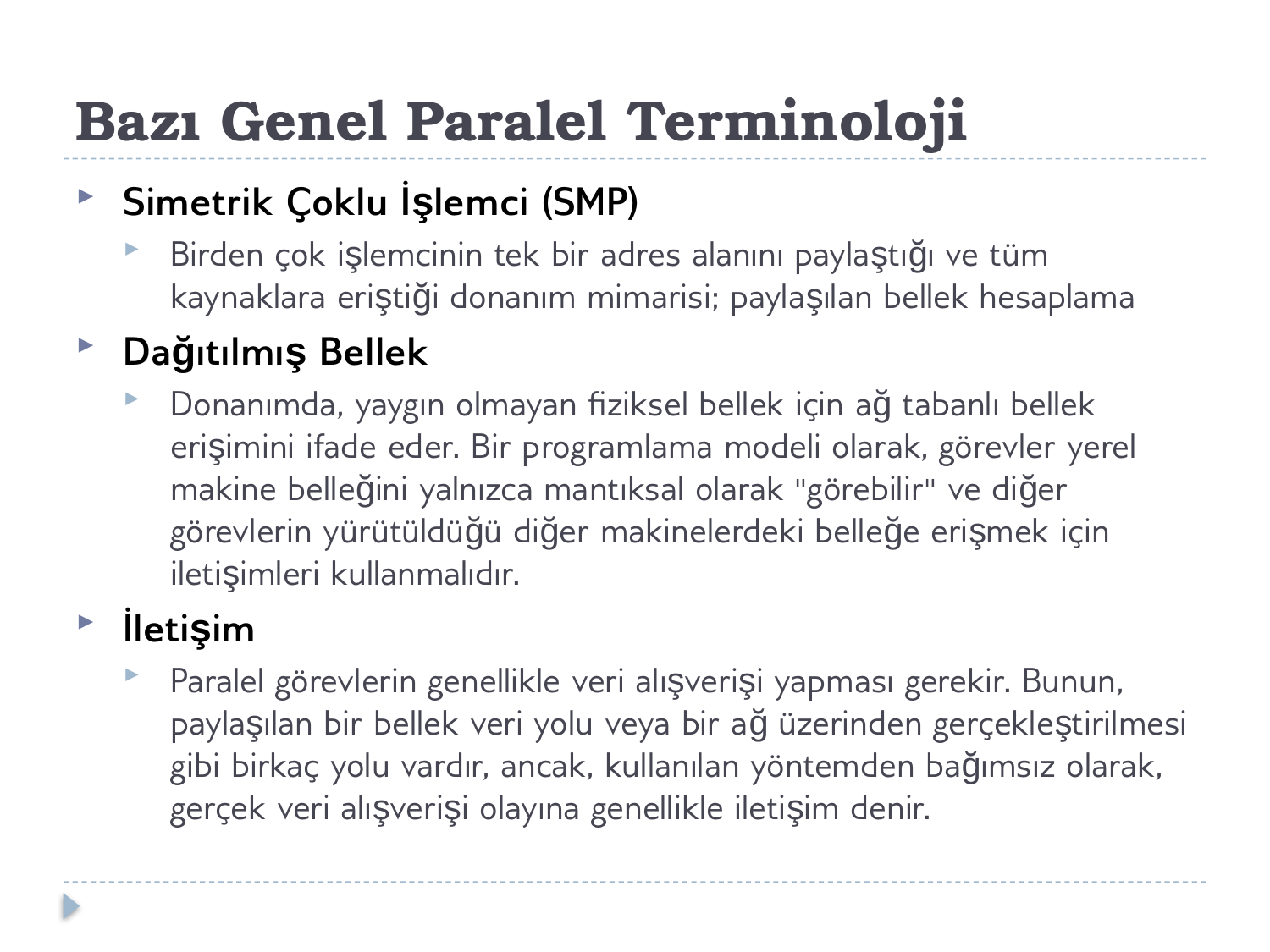

# Bazı Genel Paralel Terminoloji
Simetrik Çoklu İşlemci (SMP)
Birden çok işlemcinin tek bir adres alanını paylaştığı ve tüm kaynaklara eriştiği donanım mimarisi; paylaşılan bellek hesaplama
Dağıtılmış Bellek
Donanımda, yaygın olmayan fiziksel bellek için ağ tabanlı bellek erişimini ifade eder. Bir programlama modeli olarak, görevler yerel makine belleğini yalnızca mantıksal olarak "görebilir" ve diğer görevlerin yürütüldüğü diğer makinelerdeki belleğe erişmek için iletişimleri kullanmalıdır.
İletişim
Paralel görevlerin genellikle veri alışverişi yapması gerekir. Bunun, paylaşılan bir bellek veri yolu veya bir ağ üzerinden gerçekleştirilmesi gibi birkaç yolu vardır, ancak, kullanılan yöntemden bağımsız olarak, gerçek veri alışverişi olayına genellikle iletişim denir.